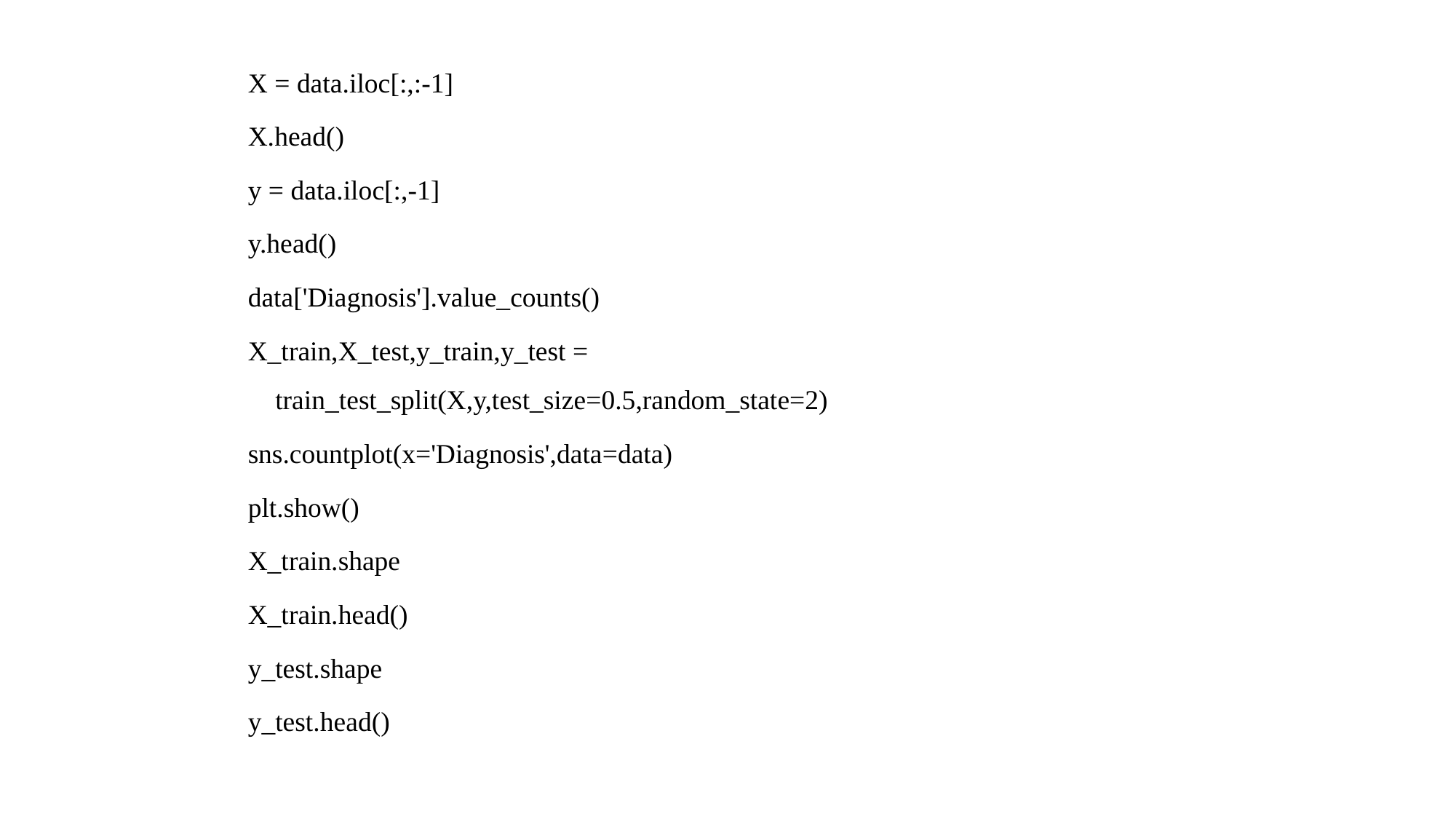

X = data.iloc[:,:-1]
X.head()
y = data.iloc[:,-1]
y.head()
data['Diagnosis'].value_counts()
X_train,X_test,y_train,y_test = train_test_split(X,y,test_size=0.5,random_state=2)
sns.countplot(x='Diagnosis',data=data)
plt.show()
X_train.shape
X_train.head()
y_test.shape
y_test.head()